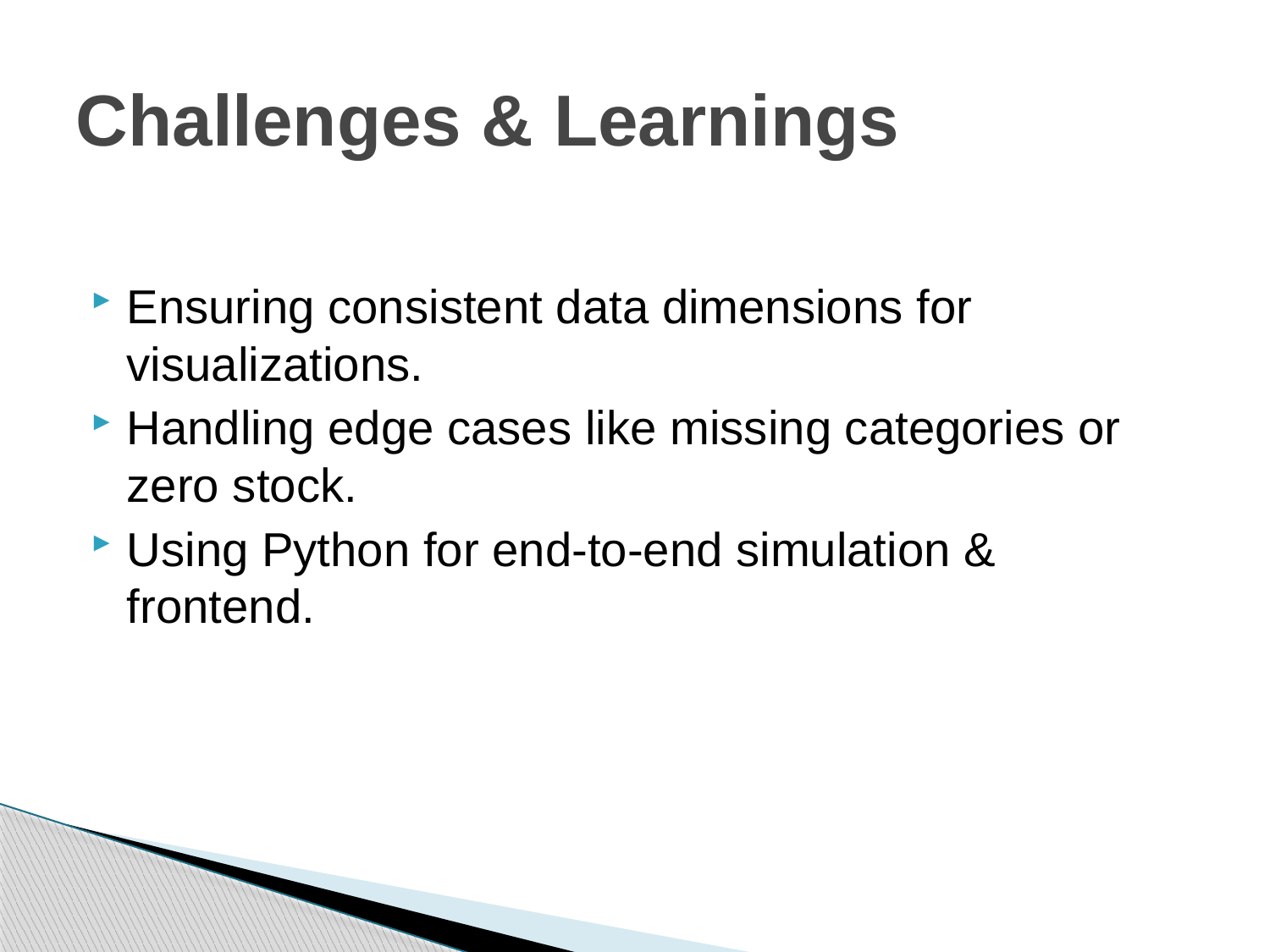

# Challenges & Learnings

Ensuring consistent data dimensions for visualizations.
Handling edge cases like missing categories or zero stock.
Using Python for end-to-end simulation & frontend.